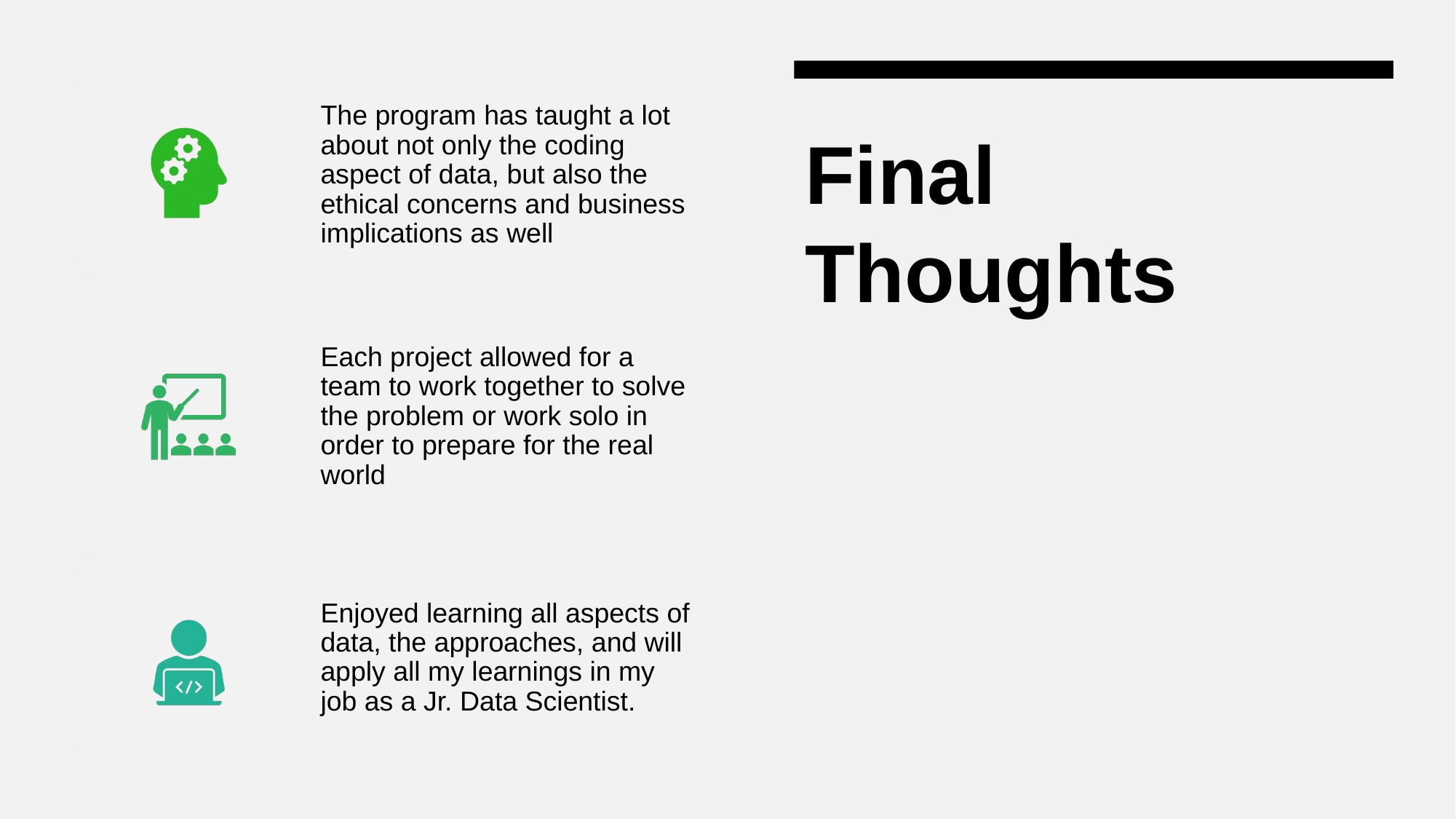

The program has taught a lot about not only the coding aspect of data, but also the ethical concerns and business implications as well
Each project allowed for a team to work together to solve the problem or work solo in order to prepare for the real world
Enjoyed learning all aspects of data, the approaches, and will apply all my learnings in my job as a Jr. Data Scientist.
# Final Thoughts